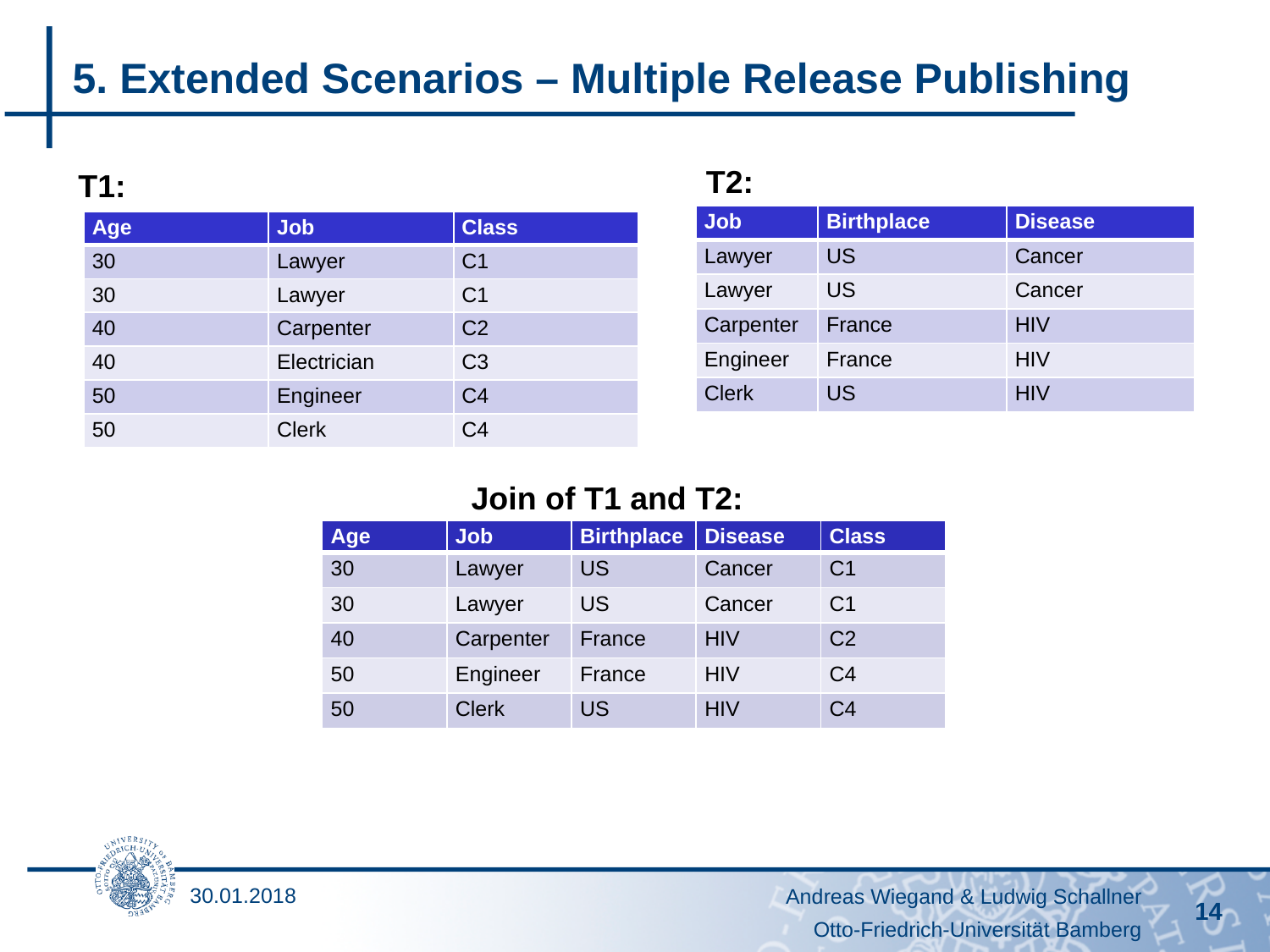

Andreas Wiegand & Ludwig Schallner
14
# 5. Extended Scenarios – Multiple Release Publishing
T2:
T1:
| Job | Birthplace | Disease |
| --- | --- | --- |
| Lawyer | US | Cancer |
| Lawyer | US | Cancer |
| Carpenter | France | HIV |
| Engineer | France | HIV |
| Clerk | US | HIV |
| Age | Job | Class |
| --- | --- | --- |
| 30 | Lawyer | C1 |
| 30 | Lawyer | C1 |
| 40 | Carpenter | C2 |
| 40 | Electrician | C3 |
| 50 | Engineer | C4 |
| 50 | Clerk | C4 |
Join of T1 and T2:
| Age | Job | Birthplace | Disease | Class |
| --- | --- | --- | --- | --- |
| 30 | Lawyer | US | Cancer | C1 |
| 30 | Lawyer | US | Cancer | C1 |
| 40 | Carpenter | France | HIV | C2 |
| 50 | Engineer | France | HIV | C4 |
| 50 | Clerk | US | HIV | C4 |
30.01.2018